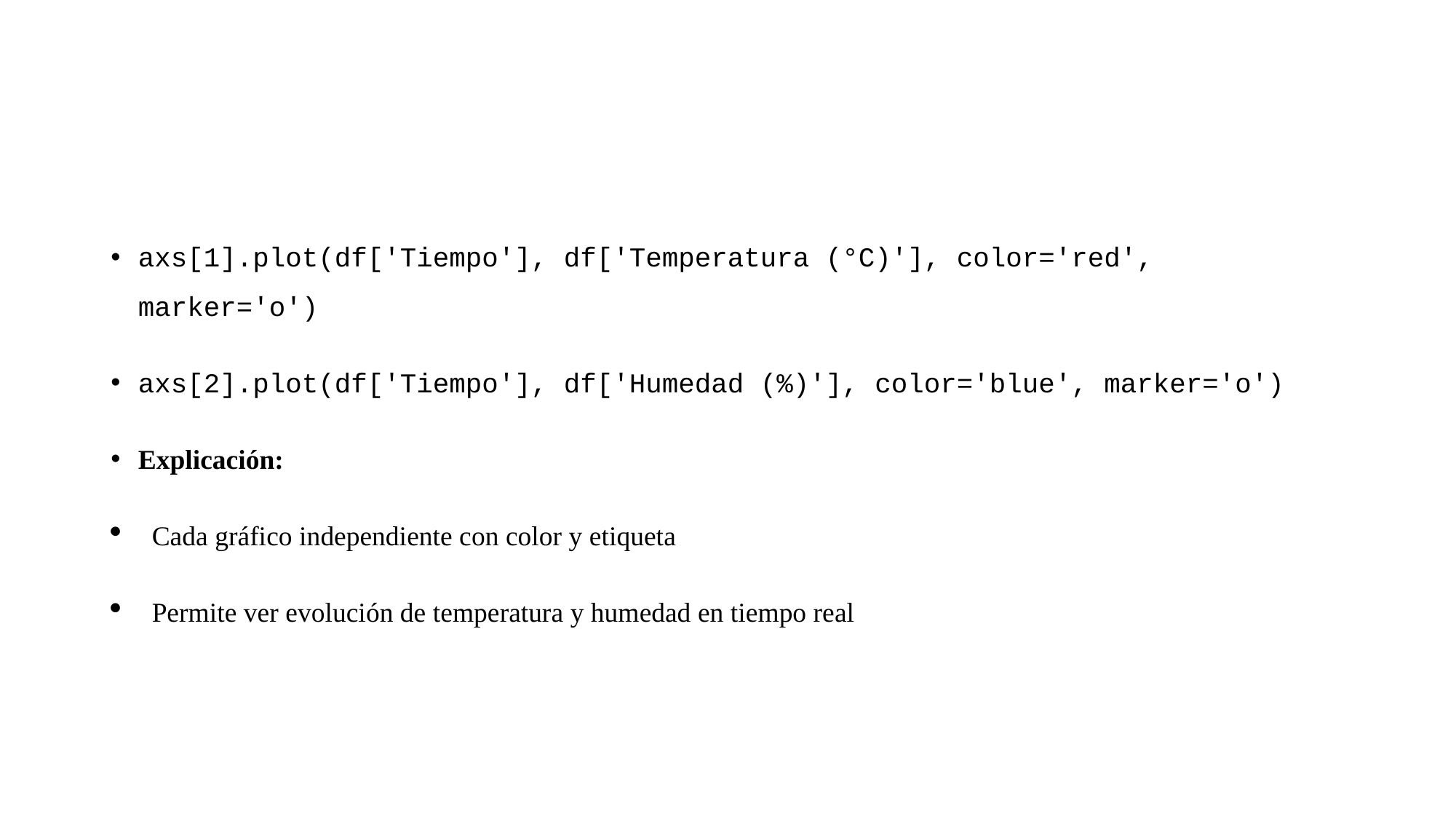

#
axs[1].plot(df['Tiempo'], df['Temperatura (°C)'], color='red', marker='o')
axs[2].plot(df['Tiempo'], df['Humedad (%)'], color='blue', marker='o')
Explicación:
Cada gráfico independiente con color y etiqueta
Permite ver evolución de temperatura y humedad en tiempo real